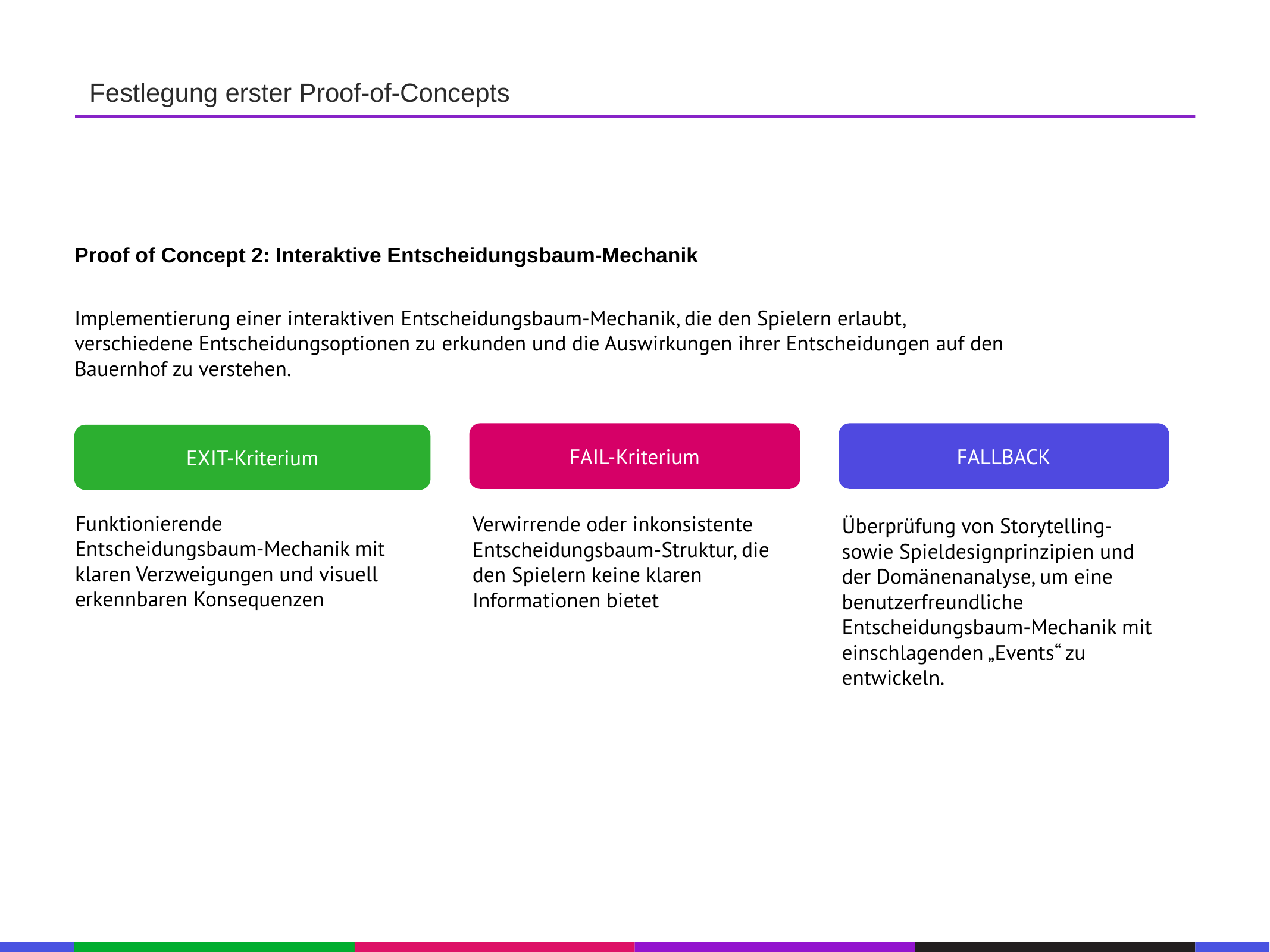

67
Festlegung erster Proof-of-Concepts
53

21
53
21
Proof of Concept 2: Interaktive Entscheidungsbaum-Mechanik
53
Implementierung einer interaktiven Entscheidungsbaum-Mechanik, die den Spielern erlaubt, verschiedene Entscheidungsoptionen zu erkunden und die Auswirkungen ihrer Entscheidungen auf den Bauernhof zu verstehen.

21
53
FAIL-Kriterium
FALLBACK
21
EXIT-Kriterium
53
Funktionierende Entscheidungsbaum-Mechanik mit klaren Verzweigungen und visuell erkennbaren Konsequenzen
Verwirrende oder inkonsistente Entscheidungsbaum-Struktur, die den Spielern keine klaren Informationen bietet
Überprüfung von Storytelling- sowie Spieldesignprinzipien und der Domänenanalyse, um eine benutzerfreundliche Entscheidungsbaum-Mechanik mit einschlagenden „Events“ zu entwickeln.
21
53
21
53
21
53
21
53

133
21
133
21
133
21
133
21
133
21
133